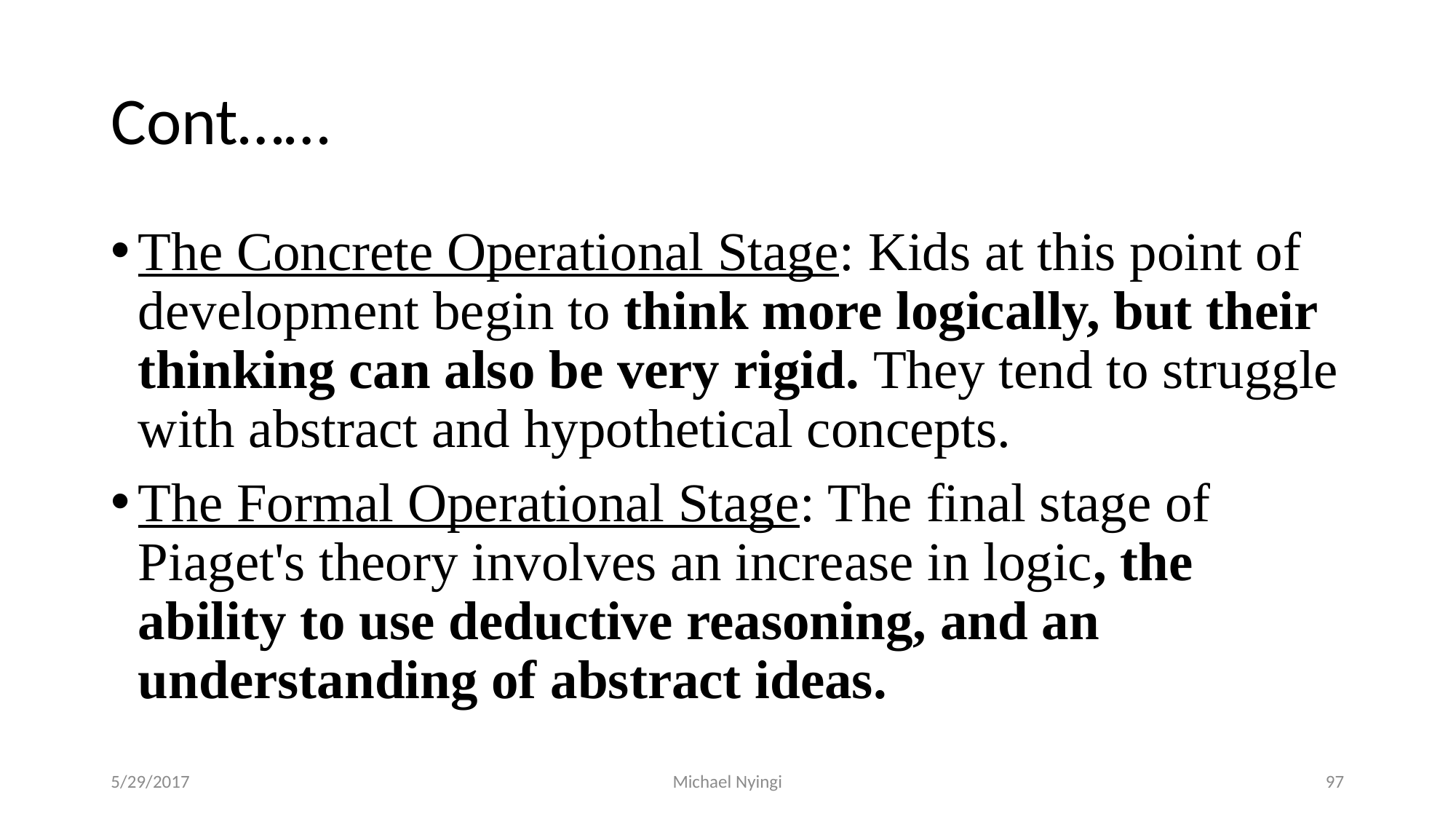

# Cont……
The Concrete Operational Stage: Kids at this point of development begin to think more logically, but their thinking can also be very rigid. They tend to struggle with abstract and hypothetical concepts.
The Formal Operational Stage: The final stage of Piaget's theory involves an increase in logic, the ability to use deductive reasoning, and an understanding of abstract ideas.

5/29/2017
Michael Nyingi
97